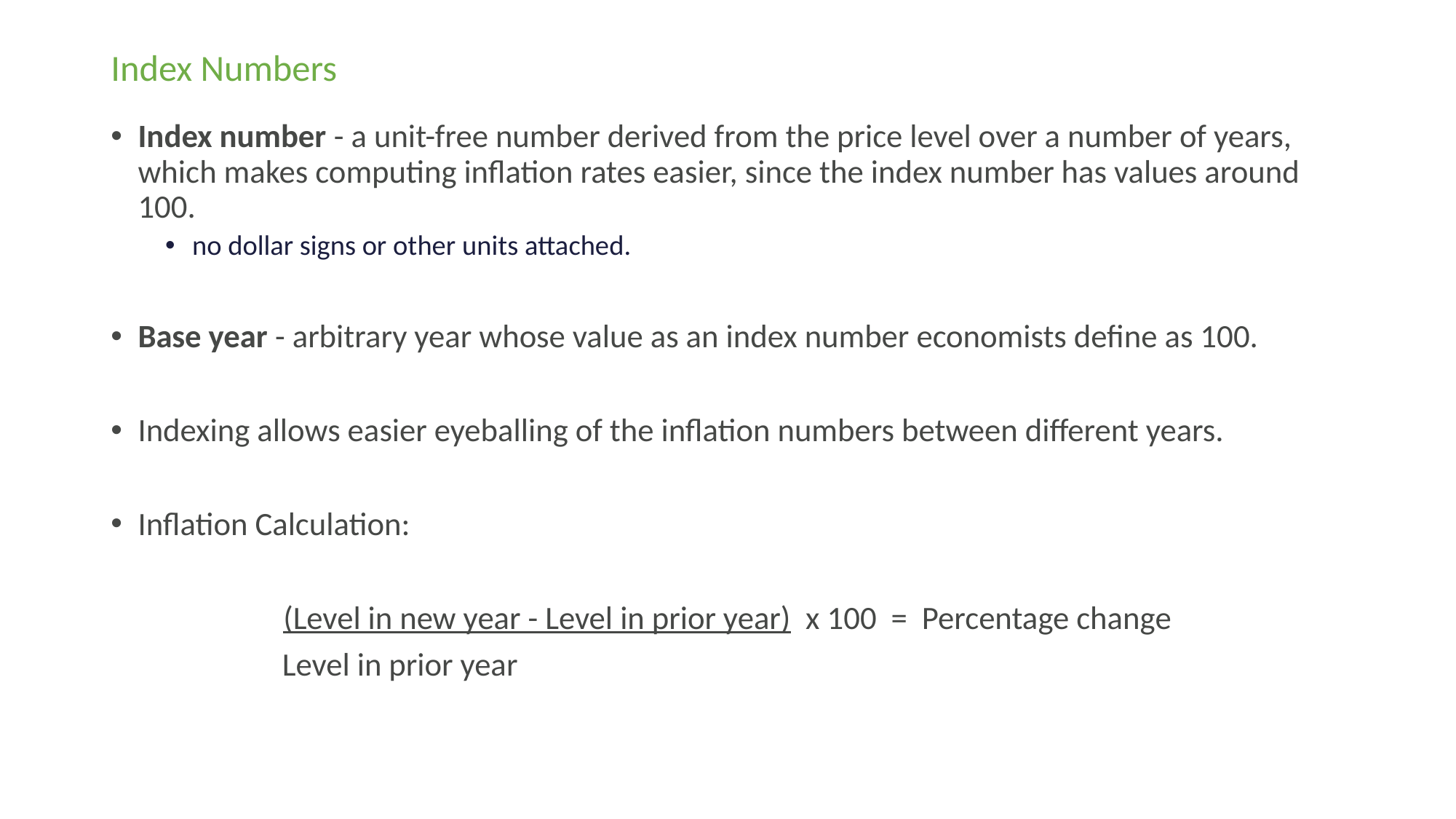

# Index Numbers
Index number - a unit-free number derived from the price level over a number of years, which makes computing inflation rates easier, since the index number has values around 100.
no dollar signs or other units attached.

Base year - arbitrary year whose value as an index number economists define as 100.

Indexing allows easier eyeballing of the inflation numbers between different years.

Inflation Calculation:

(Level in new year - Level in prior year)  x 100  =  Percentage change
		            Level in prior year